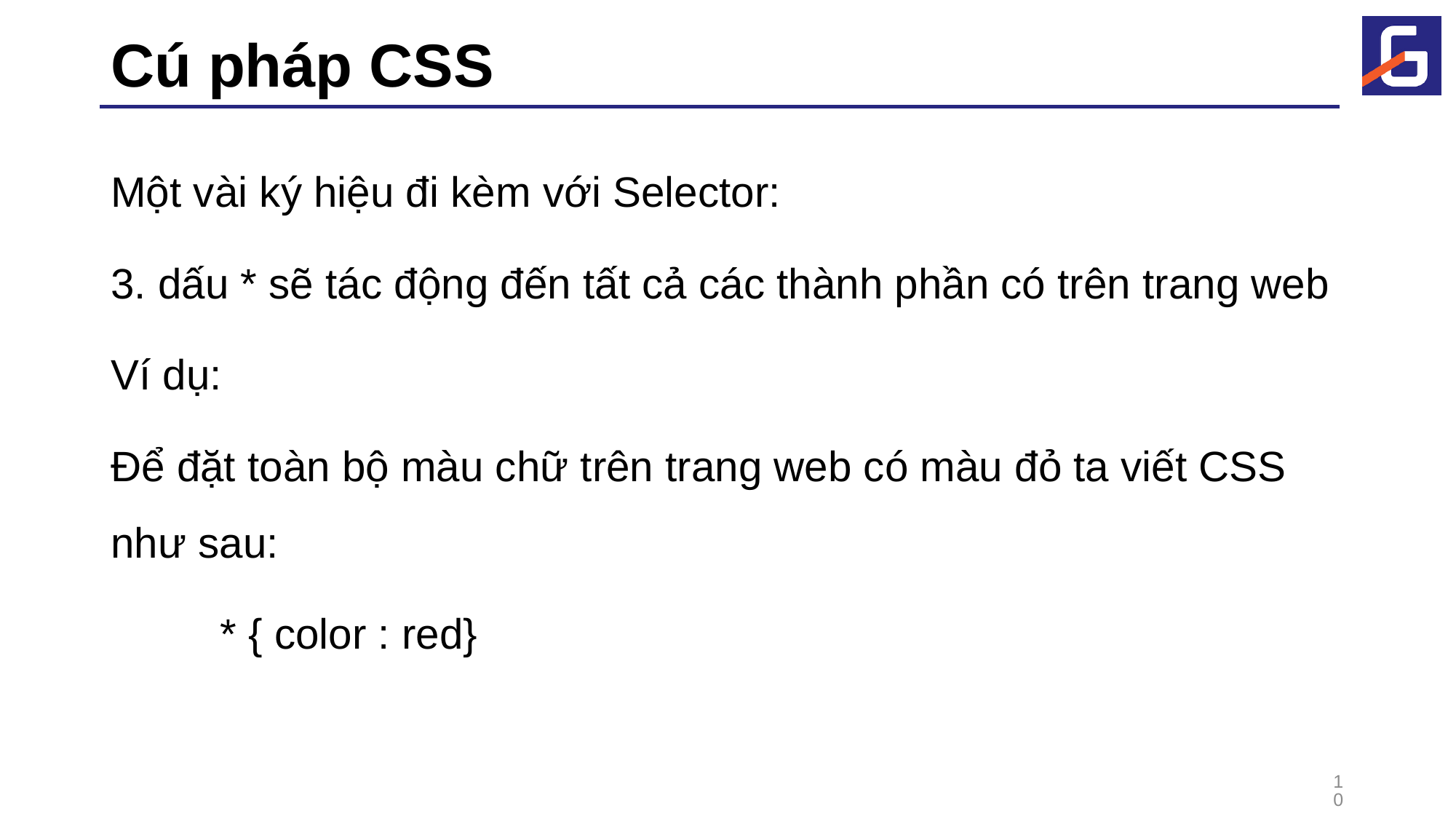

# Cú pháp CSS
Một vài ký hiệu đi kèm với Selector:
3. dấu * sẽ tác động đến tất cả các thành phần có trên trang web
Ví dụ:
Để đặt toàn bộ màu chữ trên trang web có màu đỏ ta viết CSS như sau:
	* { color : red}
10